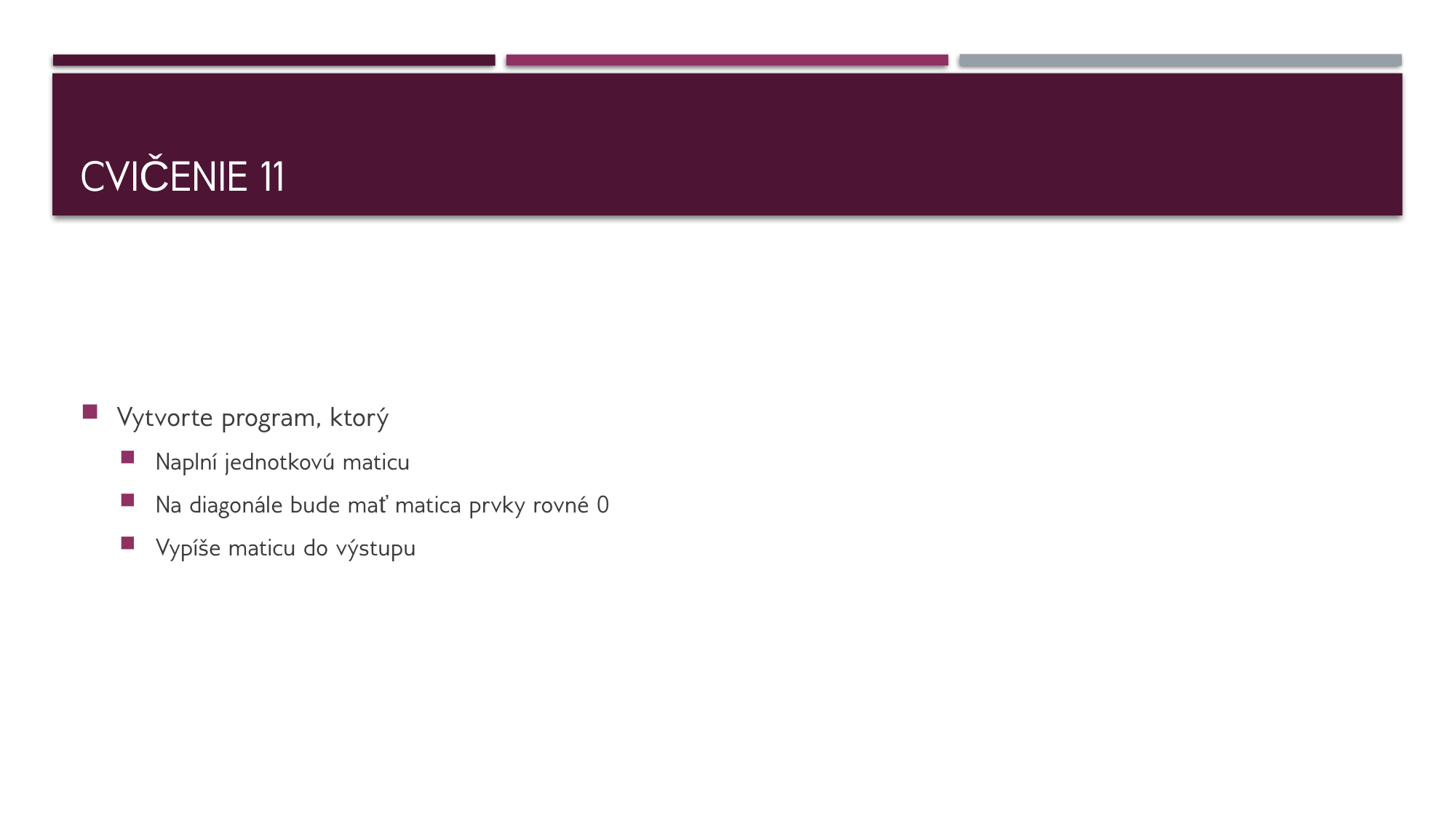

# Cvičenie 11
Vytvorte program, ktorý
Naplní jednotkovú maticu
Na diagonále bude mať matica prvky rovné 0
Vypíše maticu do výstupu